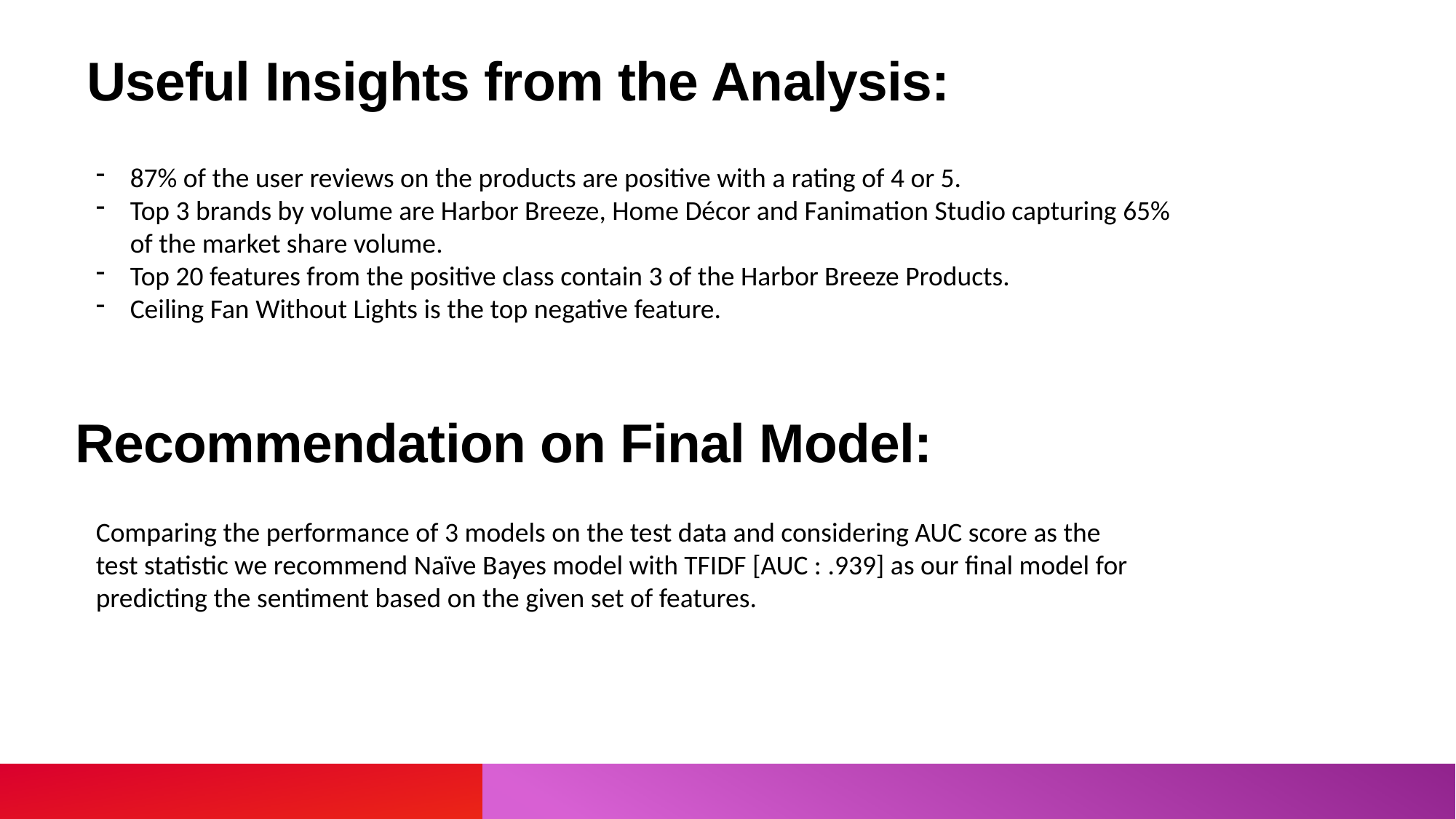

# Useful Insights from the Analysis:
87% of the user reviews on the products are positive with a rating of 4 or 5.
Top 3 brands by volume are Harbor Breeze, Home Décor and Fanimation Studio capturing 65% of the market share volume.
Top 20 features from the positive class contain 3 of the Harbor Breeze Products.
Ceiling Fan Without Lights is the top negative feature.
Recommendation on Final Model:
Comparing the performance of 3 models on the test data and considering AUC score as the test statistic we recommend Naïve Bayes model with TFIDF [AUC : .939] as our final model for predicting the sentiment based on the given set of features.